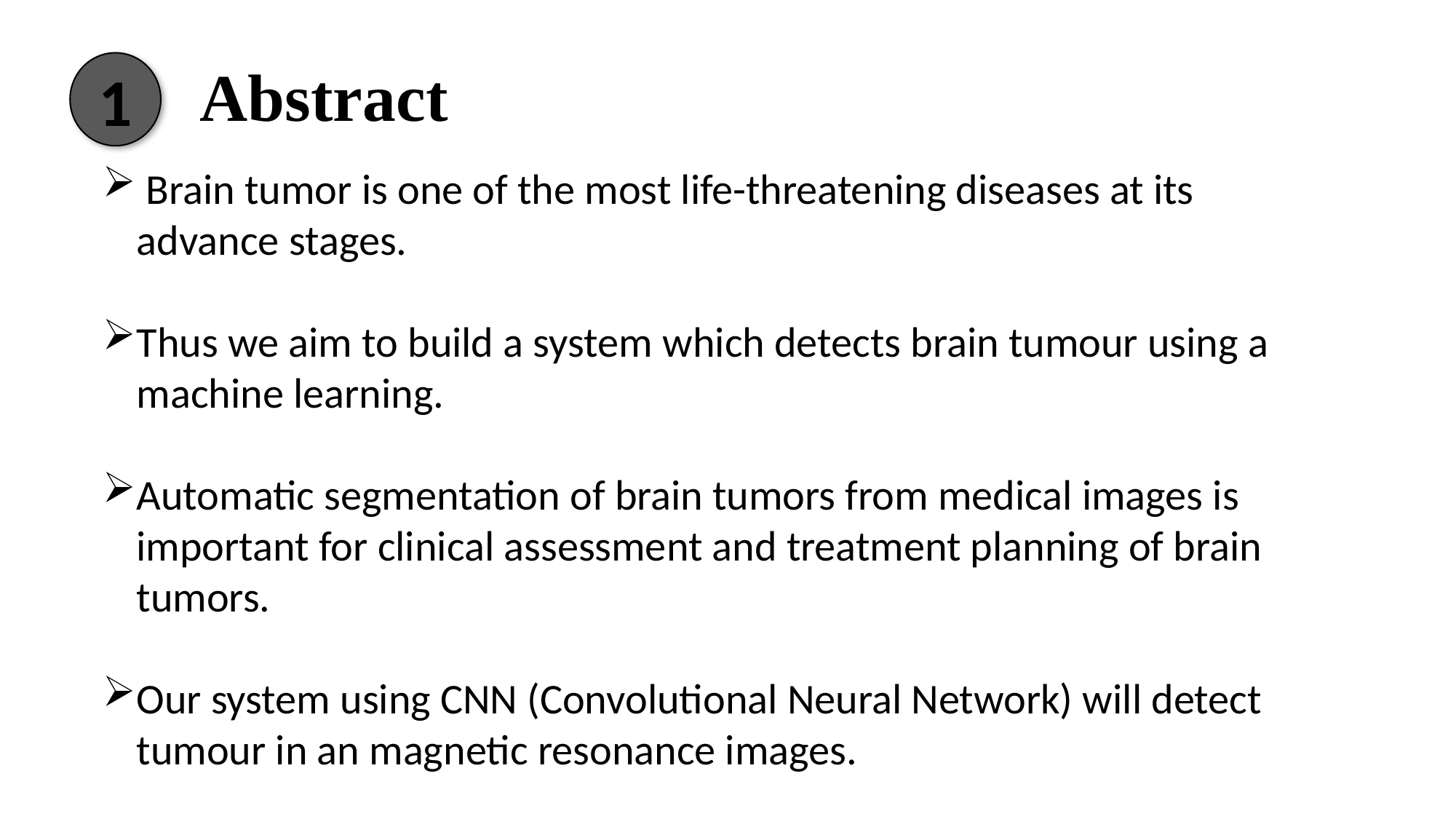

# Abstract :
1
 Brain tumor is one of the most life-threatening diseases at its advance stages.

Thus we aim to build a system which detects brain tumour using a machine learning.

Automatic segmentation of brain tumors from medical images is important for clinical assessment and treatment planning of brain tumors.

Our system using CNN (Convolutional Neural Network) will detect tumour in an magnetic resonance images.